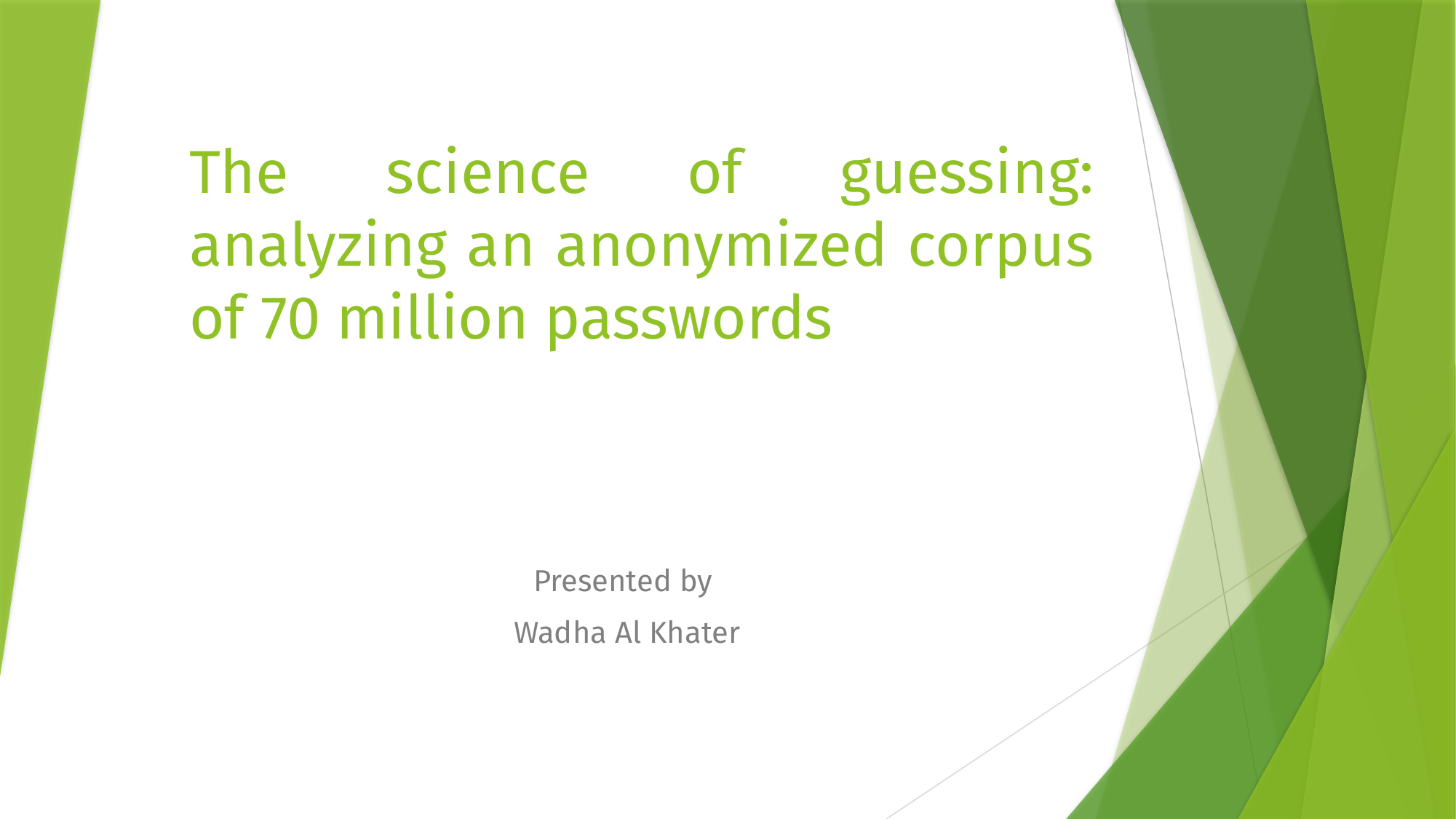

# The science of guessing: analyzing an anonymized corpus of 70 million passwords
Presented by
Wadha Al Khater